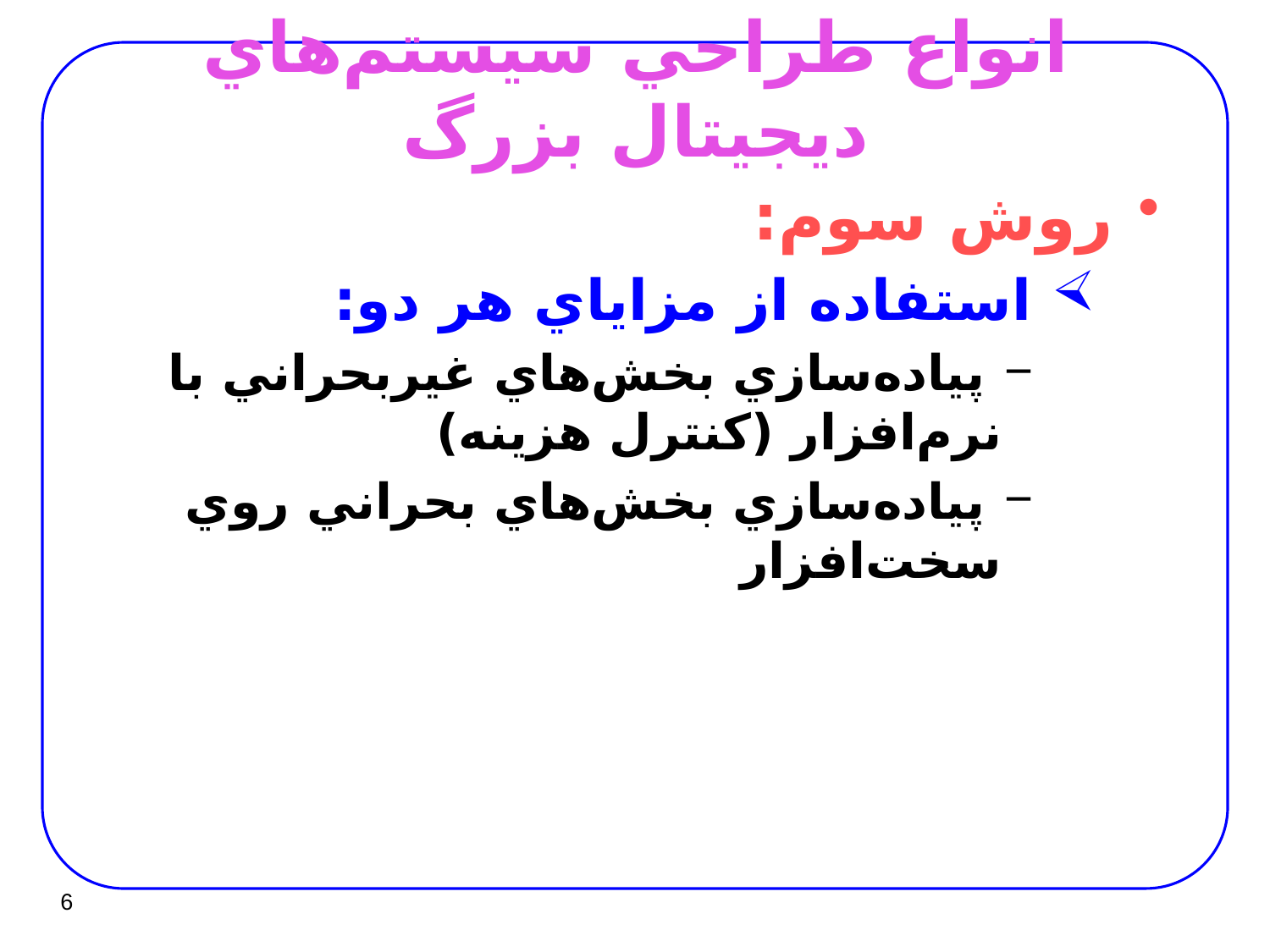

# انواع طراحي سيستم‌هاي ديجيتال بزرگ
روش سوم:
 استفاده از مزاياي هر دو:
 پياده‌سازي بخش‌هاي غيربحراني با نرم‌افزار (کنترل هزينه)
 پياده‌سازي بخش‌هاي بحراني روي سخت‌افزار

6